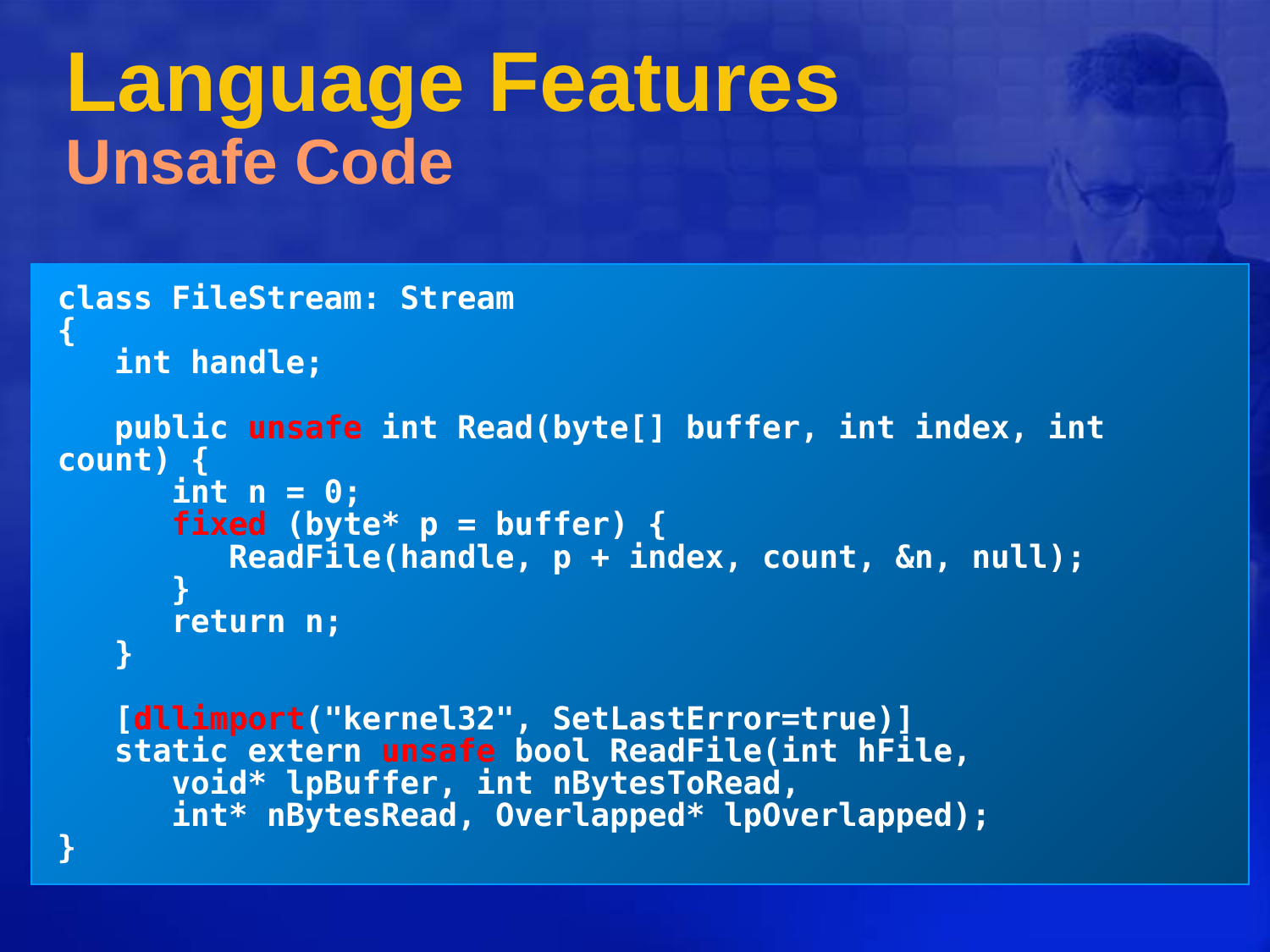

# Language Features Unsafe Code
class FileStream: Stream
{
   int handle;

   public unsafe int Read(byte[] buffer, int index, int count) {
      int n = 0;
      fixed (byte* p = buffer) {
         ReadFile(handle, p + index, count, &n, null);
      }
      return n;
   }

   [dllimport("kernel32", SetLastError=true)]
   static extern unsafe bool ReadFile(int hFile,
      void* lpBuffer, int nBytesToRead,
      int* nBytesRead, Overlapped* lpOverlapped);
}